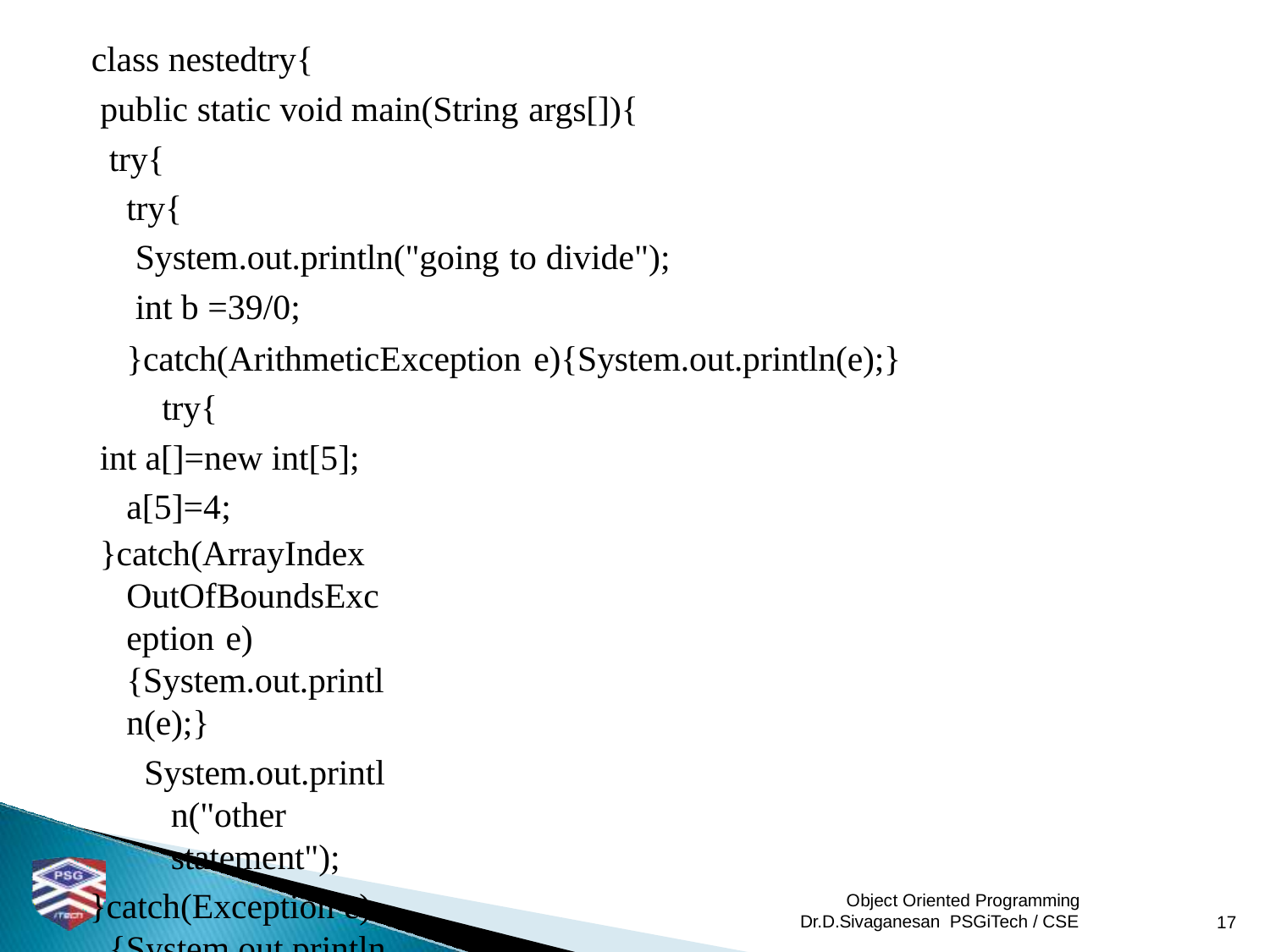

class nestedtry{
public static void main(String args[]){
try{
try{
System.out.println("going to divide");
int b =39/0;
}catch(ArithmeticException e){System.out.println(e);}  try{
int a[]=new int[5];  a[5]=4;
}catch(ArrayIndexOutOfBoundsException e){System.out.println(e);}
System.out.println("other statement");
}catch(Exception e){System.out.println("handeled");}
System.out.println("normal flow..");
}	}
 Object Oriented Programming
Dr.D.Sivaganesan PSGiTech / CSE
17